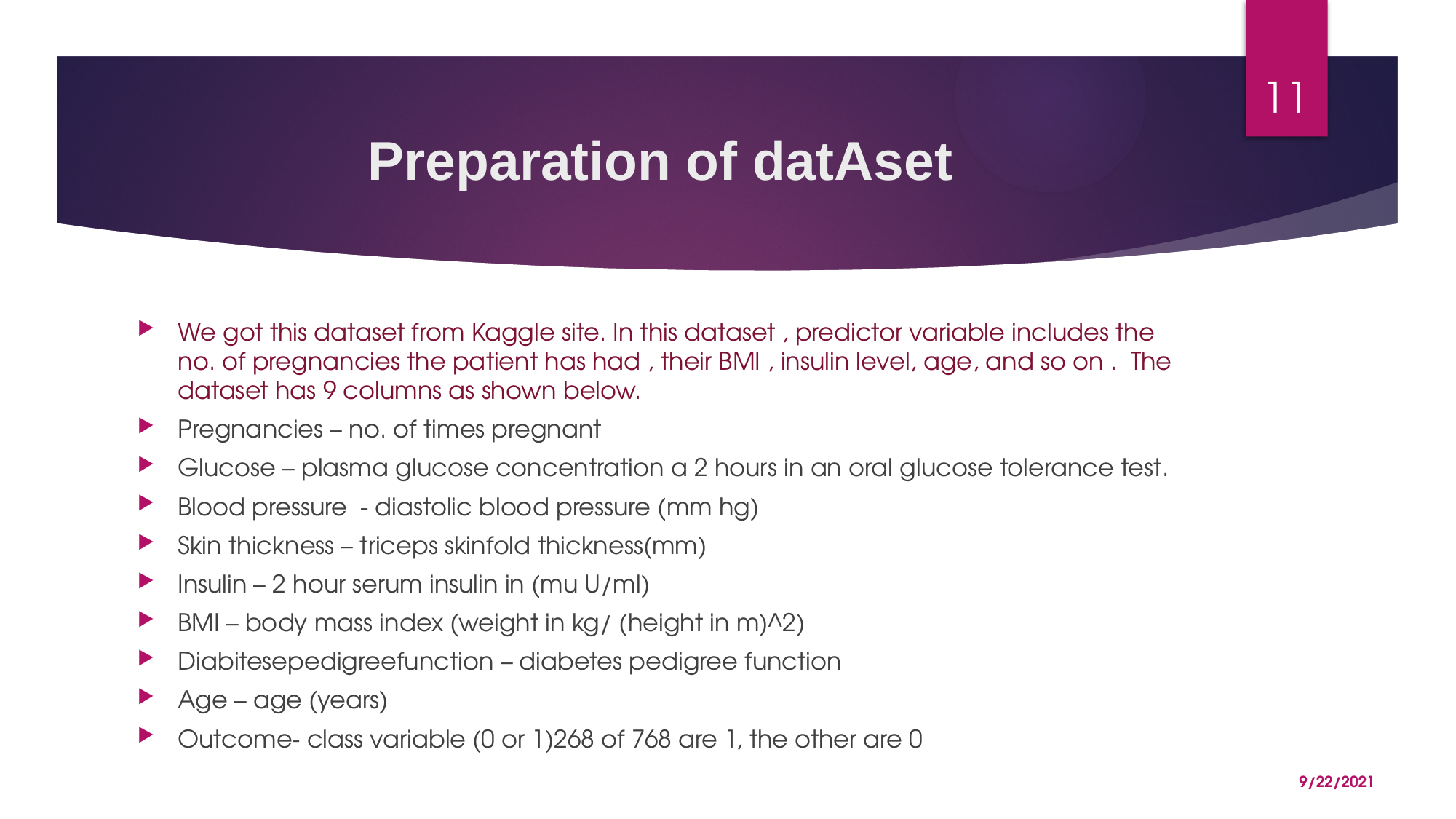

11
# Preparation of datAset
We got this dataset from Kaggle site. In this dataset , predictor variable includes the no. of pregnancies the patient has had , their BMI , insulin level, age, and so on .  The dataset has 9 columns as shown below.
Pregnancies – no. of times pregnant
Glucose – plasma glucose concentration a 2 hours in an oral glucose tolerance test.
Blood pressure  - diastolic blood pressure (mm hg)
Skin thickness – triceps skinfold thickness(mm)
Insulin – 2 hour serum insulin in (mu U/ml)
BMI – body mass index (weight in kg/ (height in m)^2)
Diabitesepedigreefunction – diabetes pedigree function
Age – age (years)
Outcome- class variable (0 or 1)268 of 768 are 1, the other are 0
9/22/2021